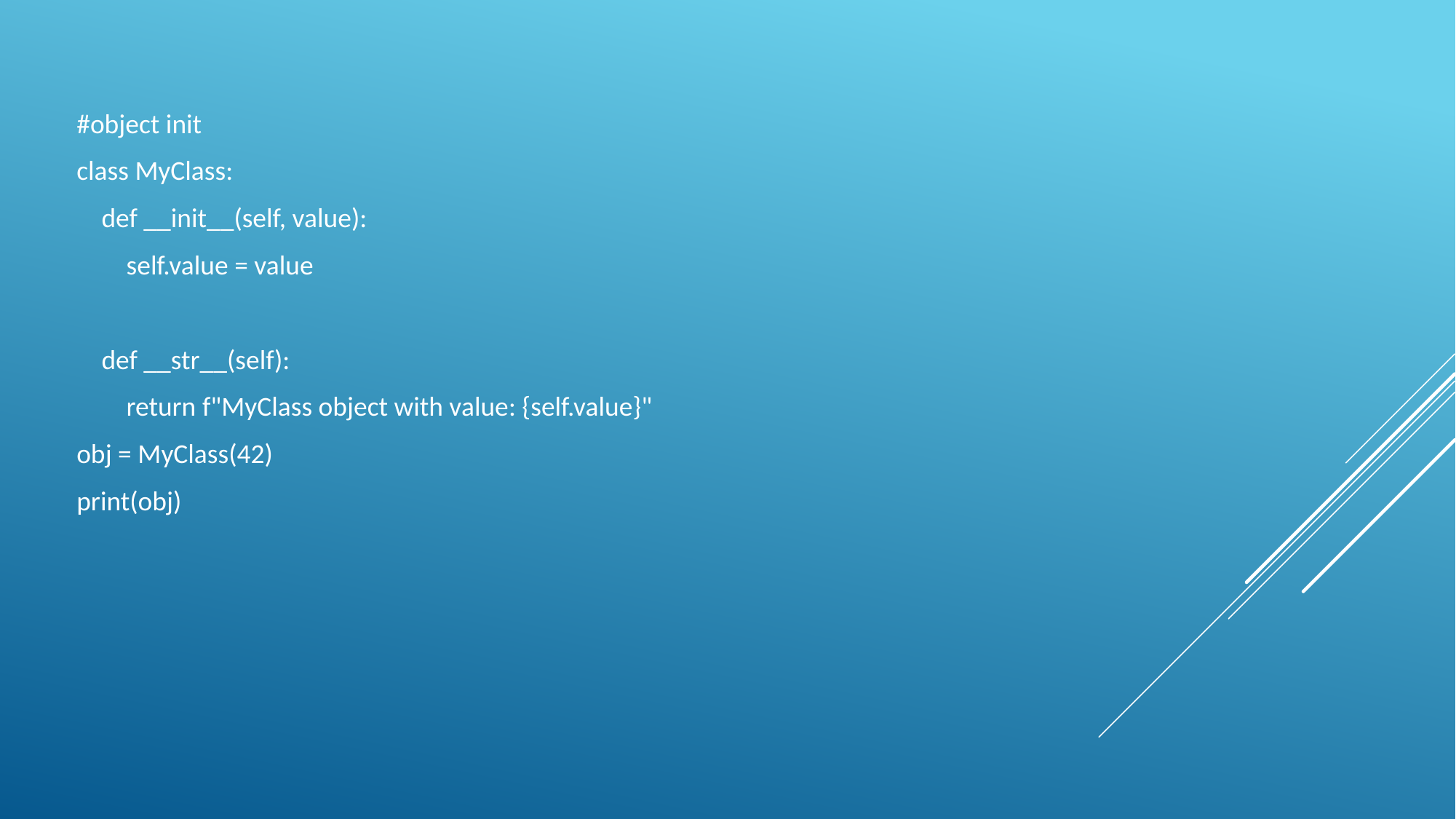

#object init
class MyClass:
    def __init__(self, value):
        self.value = value

    def __str__(self):
        return f"MyClass object with value: {self.value}"
obj = MyClass(42)
print(obj)